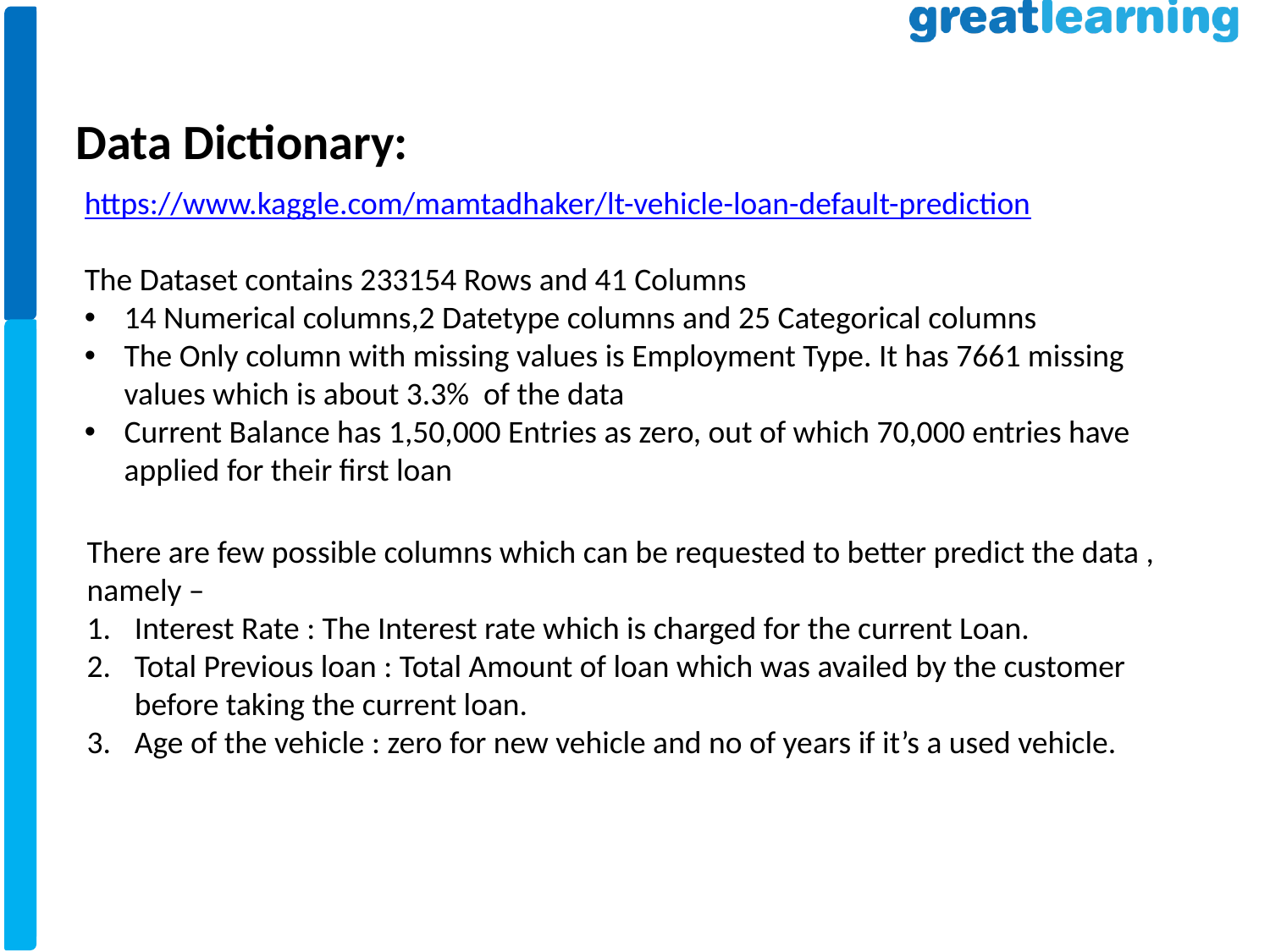

Data Dictionary:
https://www.kaggle.com/mamtadhaker/lt-vehicle-loan-default-prediction

The Dataset contains 233154 Rows and 41 Columns
14 Numerical columns,2 Datetype columns and 25 Categorical columns
The Only column with missing values is Employment Type. It has 7661 missing values which is about 3.3%  of the data
Current Balance has 1,50,000 Entries as zero, out of which 70,000 entries have applied for their first loan

There are few possible columns which can be requested to better predict the data , namely –
Interest Rate : The Interest rate which is charged for the current Loan.
Total Previous loan : Total Amount of loan which was availed by the customer before taking the current loan.
Age of the vehicle : zero for new vehicle and no of years if it’s a used vehicle.